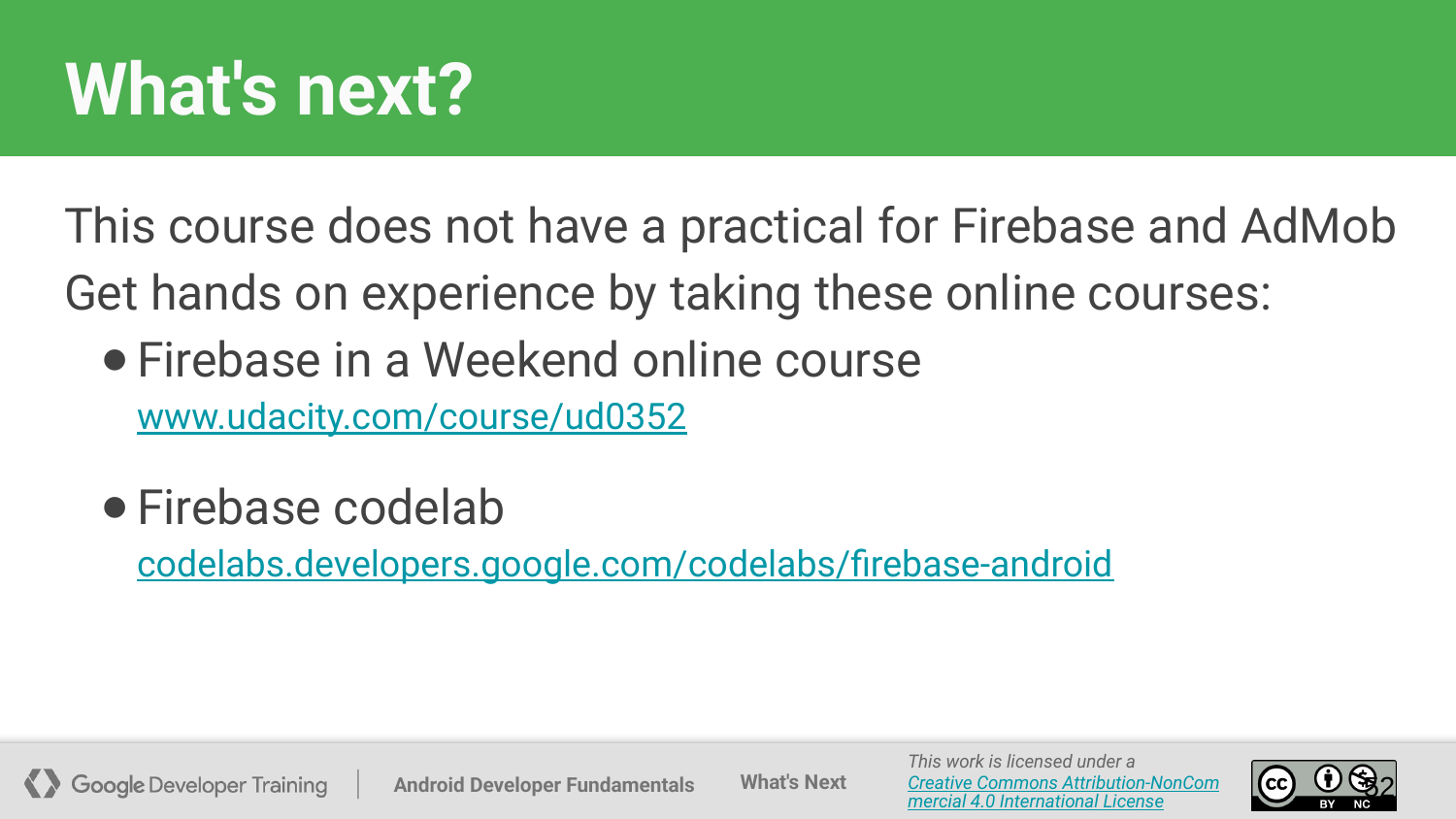

# What's next?
This course does not have a practical for Firebase and AdMob
Get hands on experience by taking these online courses:
Firebase in a Weekend online course
www.udacity.com/course/ud0352
Firebase codelab
codelabs.developers.google.com/codelabs/firebase-android

52